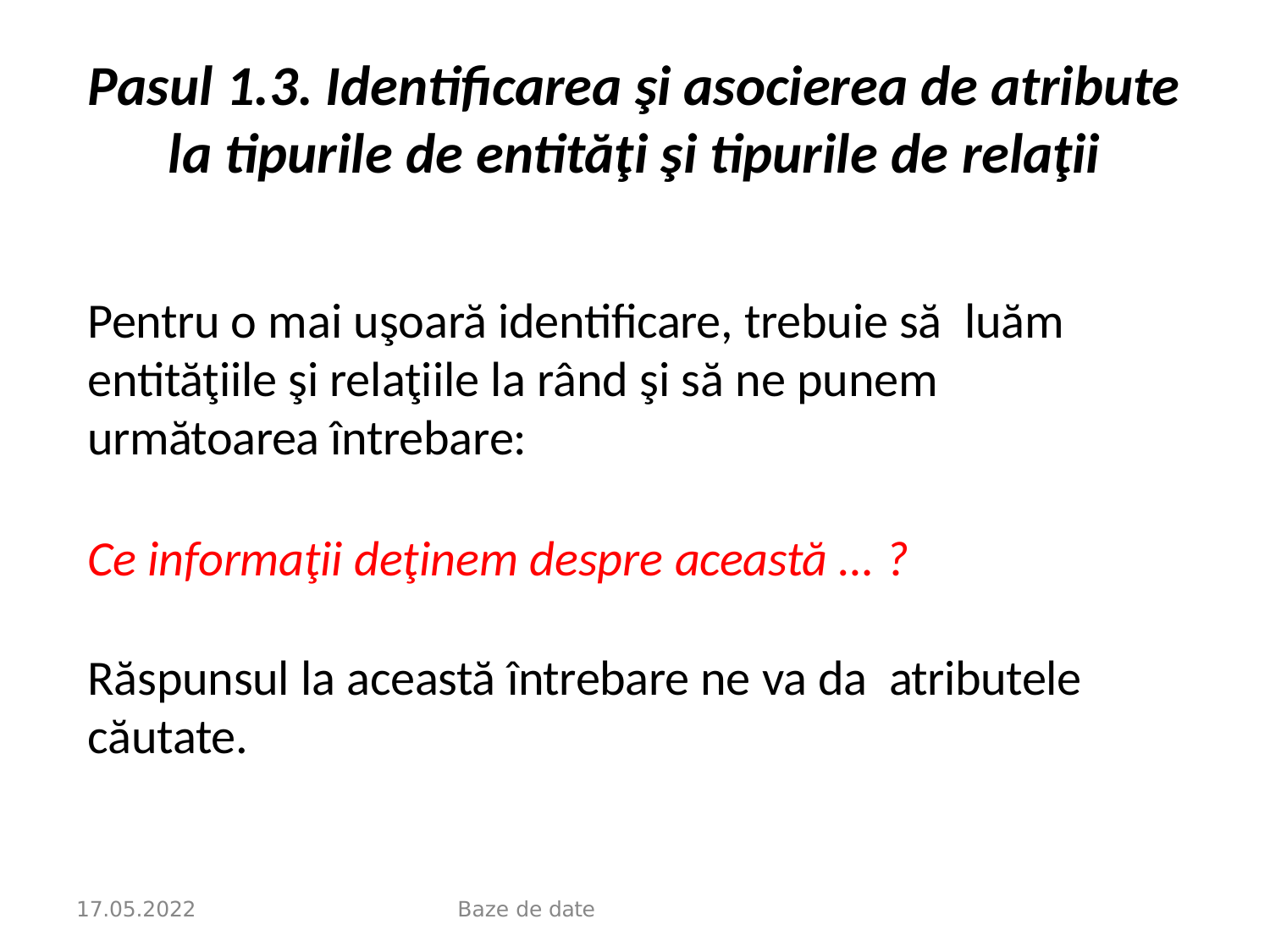

# Pasul 1.3. Identificarea şi asocierea de atribute la tipurile de entităţi şi tipurile de relaţii
Pentru o mai uşoară identificare, trebuie să	luăm entităţiile şi relaţiile la rând şi să ne punem următoarea întrebare:
Ce informaţii deţinem despre această … ?

Răspunsul la această întrebare ne va da	atributele căutate.
17.05.2022
Baze de date